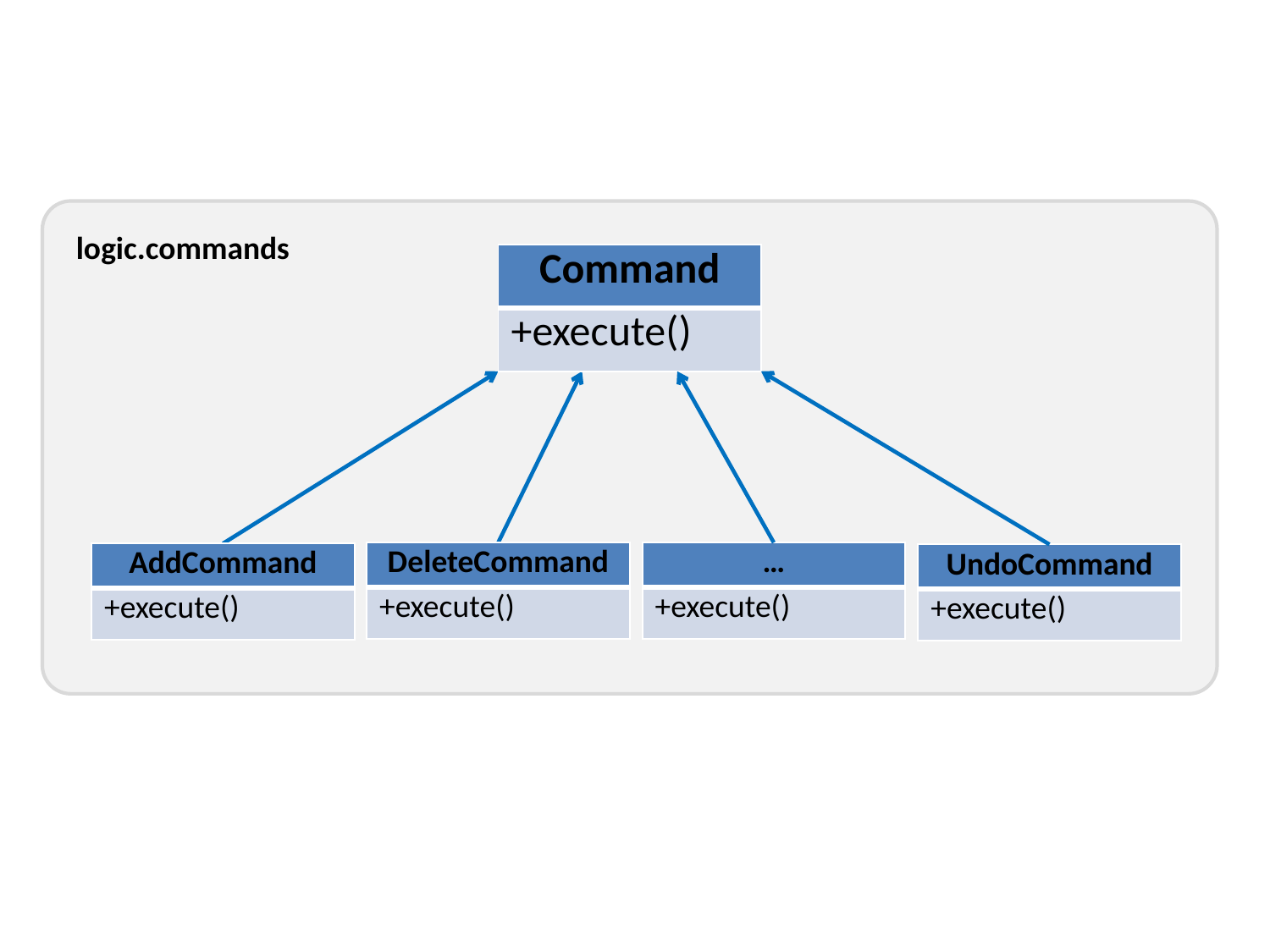

logic.commands
| Command |
| --- |
| +execute() |
| DeleteCommand |
| --- |
| +execute() |
| … |
| --- |
| +execute() |
| AddCommand |
| --- |
| +execute() |
| UndoCommand |
| --- |
| +execute() |